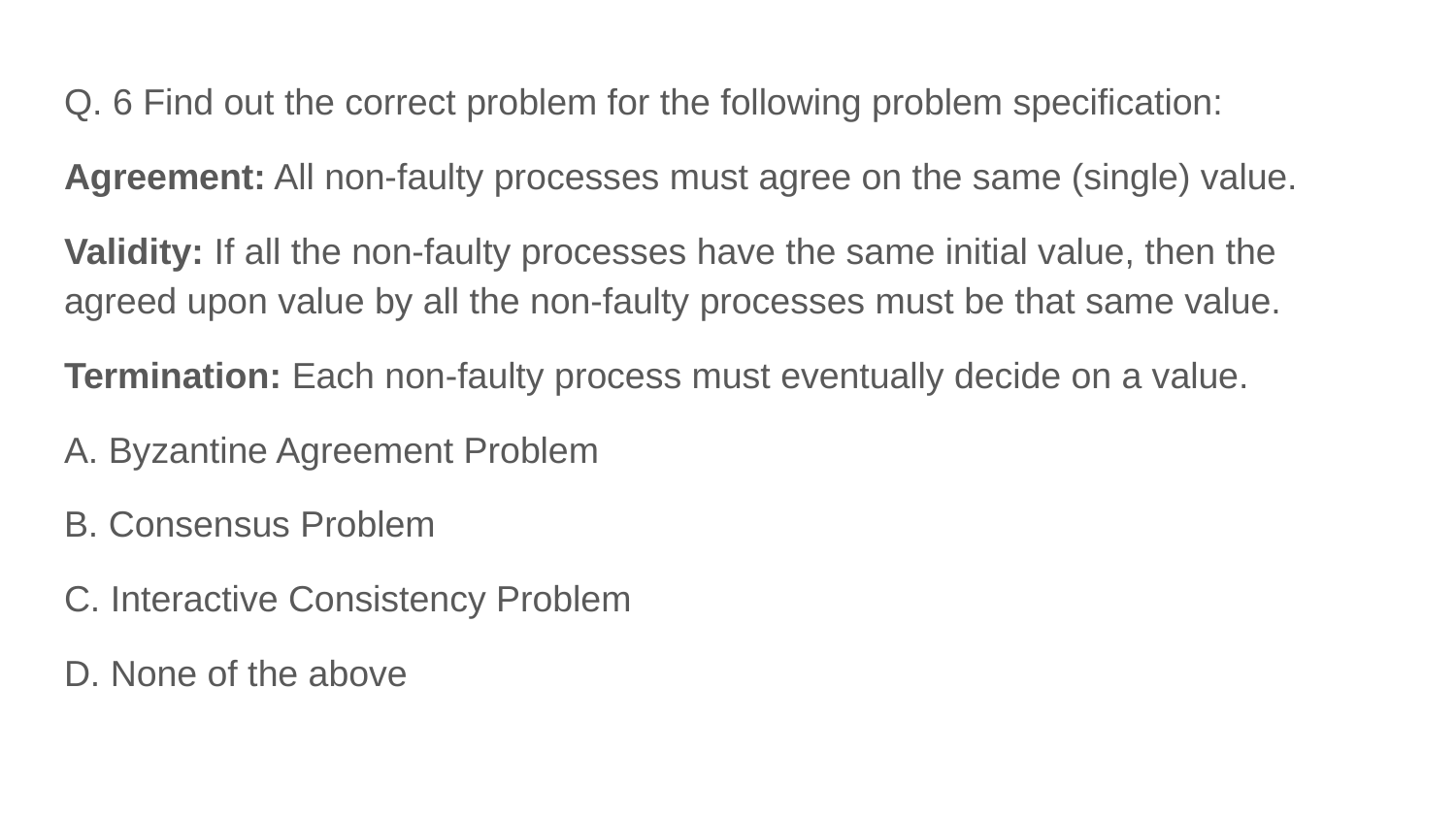

Q. 6 Find out the correct problem for the following problem specification:
Agreement: All non-faulty processes must agree on the same (single) value.
Validity: If all the non-faulty processes have the same initial value, then the agreed upon value by all the non-faulty processes must be that same value.
Termination: Each non-faulty process must eventually decide on a value.
A. Byzantine Agreement Problem
B. Consensus Problem
C. Interactive Consistency Problem
D. None of the above